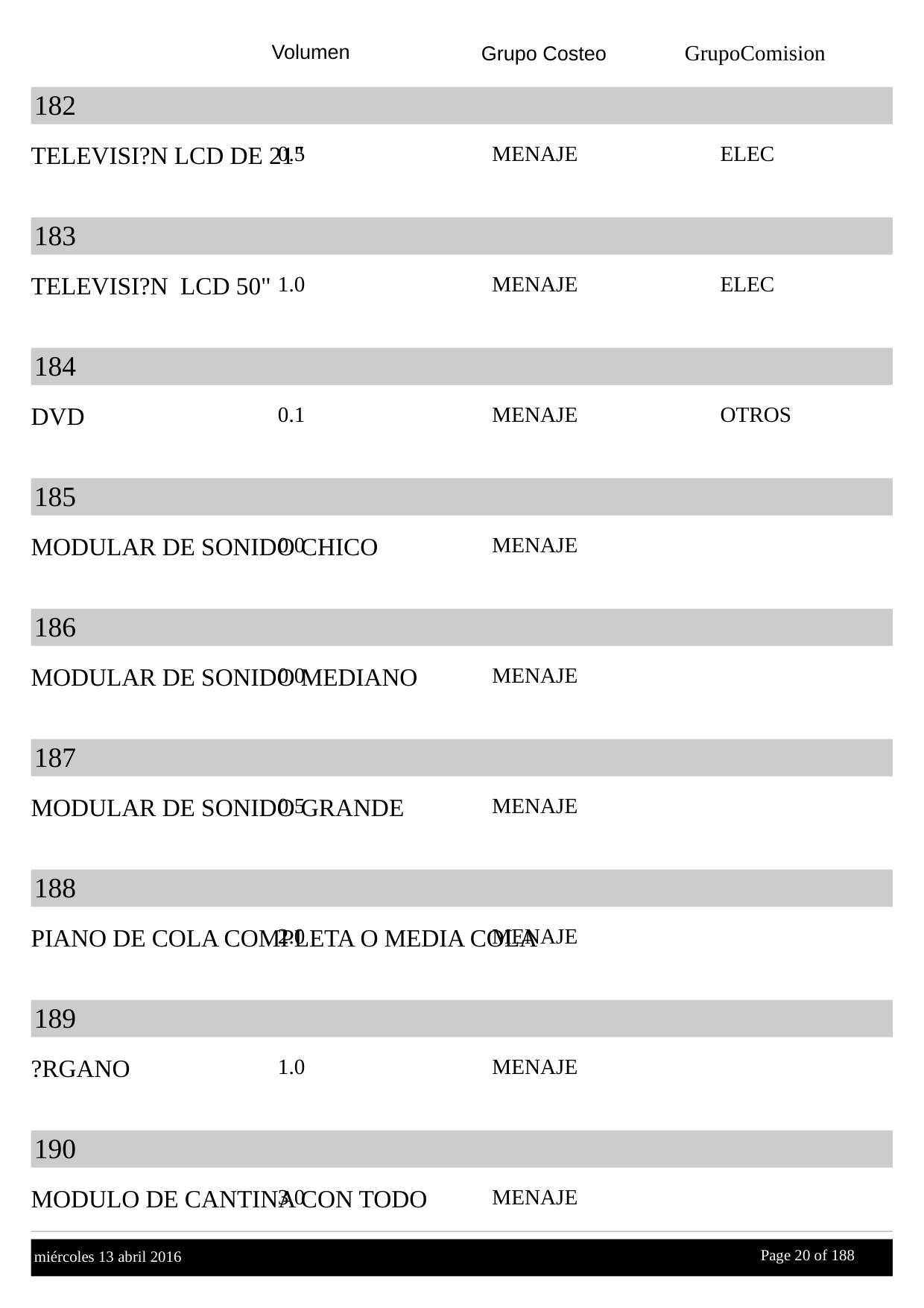

Volumen
GrupoComision
Grupo Costeo

182
TELEVISI?N LCD DE 21"
0.5
MENAJE
ELEC

183
TELEVISI?N  LCD 50"
1.0
MENAJE
ELEC

184
DVD
0.1
MENAJE
OTROS

185
MODULAR DE SONIDO CHICO
0.0
MENAJE

186
MODULAR DE SONIDO MEDIANO
0.0
MENAJE

187
MODULAR DE SONIDO GRANDE
0.5
MENAJE

188
PIANO DE COLA COMPLETA O MEDIA COLA
2.0
MENAJE

189
?RGANO
1.0
MENAJE

190
MODULO DE CANTINA CON TODO
3.0
MENAJE

Page 20 of
 188
miércoles 13 abril 2016